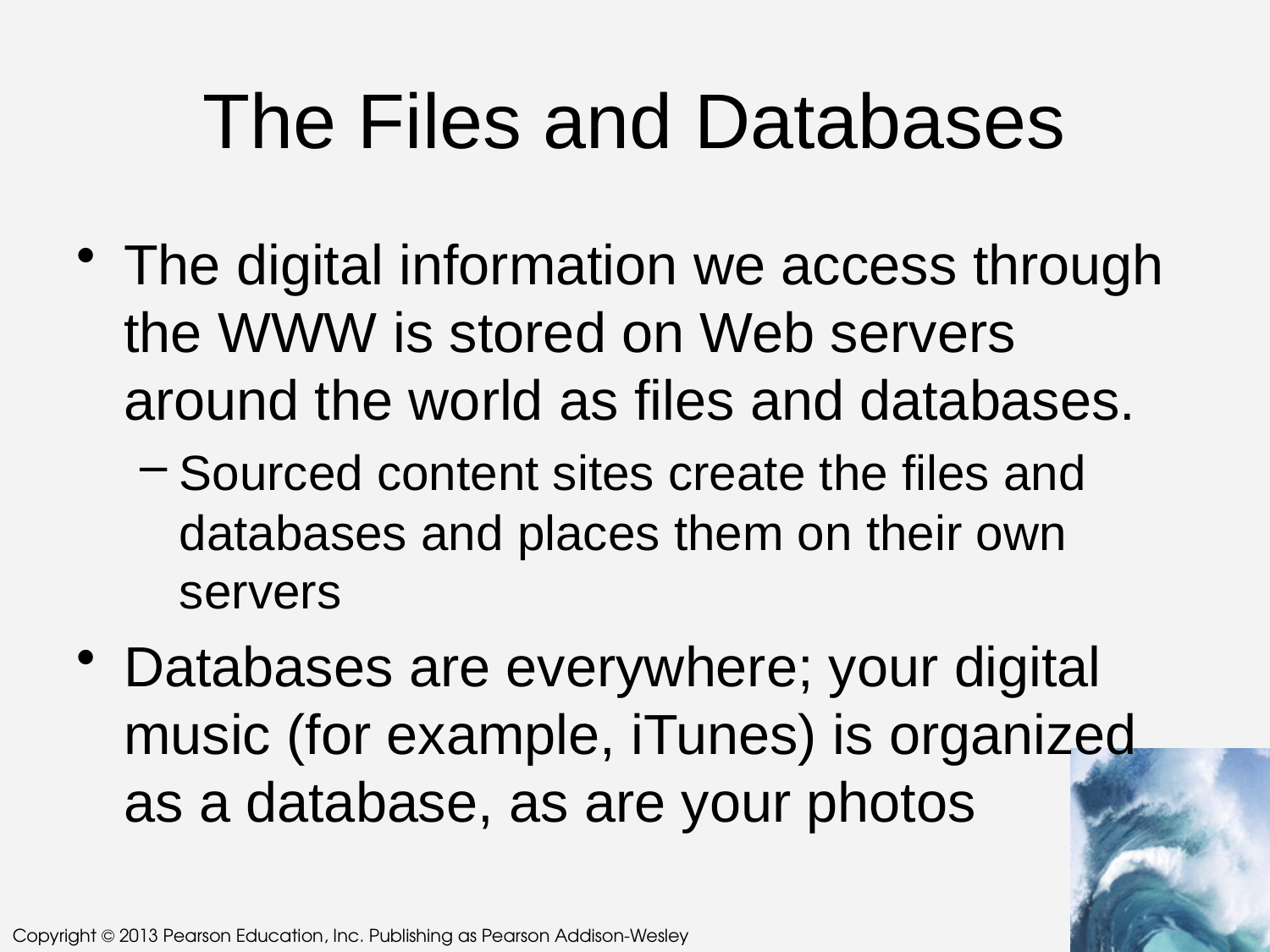

# The Files and Databases
The digital information we access through the WWW is stored on Web servers around the world as files and databases.
Sourced content sites create the files and databases and places them on their own servers
Databases are everywhere; your digital music (for example, iTunes) is organized as a database, as are your photos